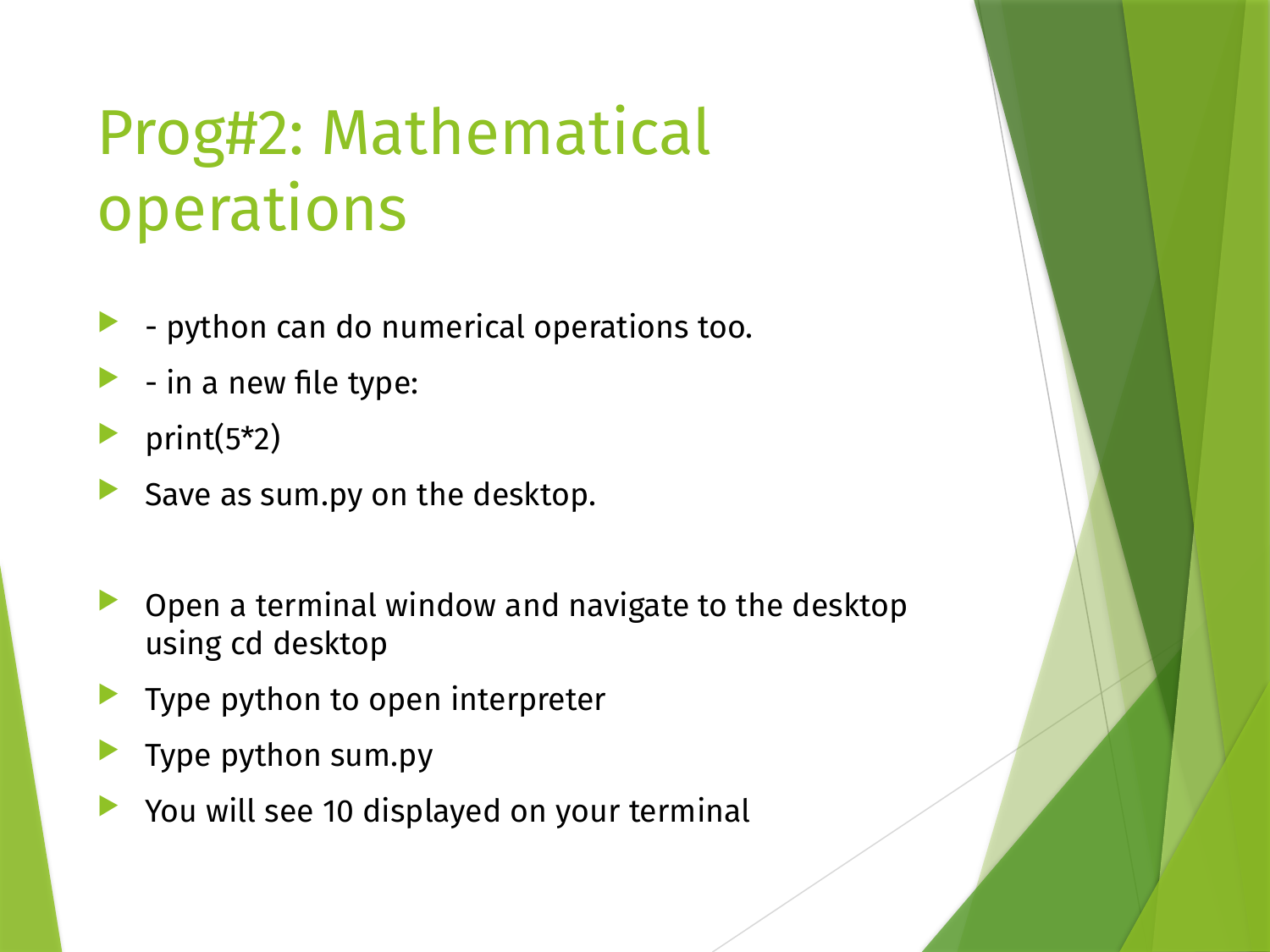

# Prog#2: Mathematical operations
- python can do numerical operations too.
- in a new file type:
print(5*2)
Save as sum.py on the desktop.

Open a terminal window and navigate to the desktop using cd desktop
Type python to open interpreter
Type python sum.py
You will see 10 displayed on your terminal